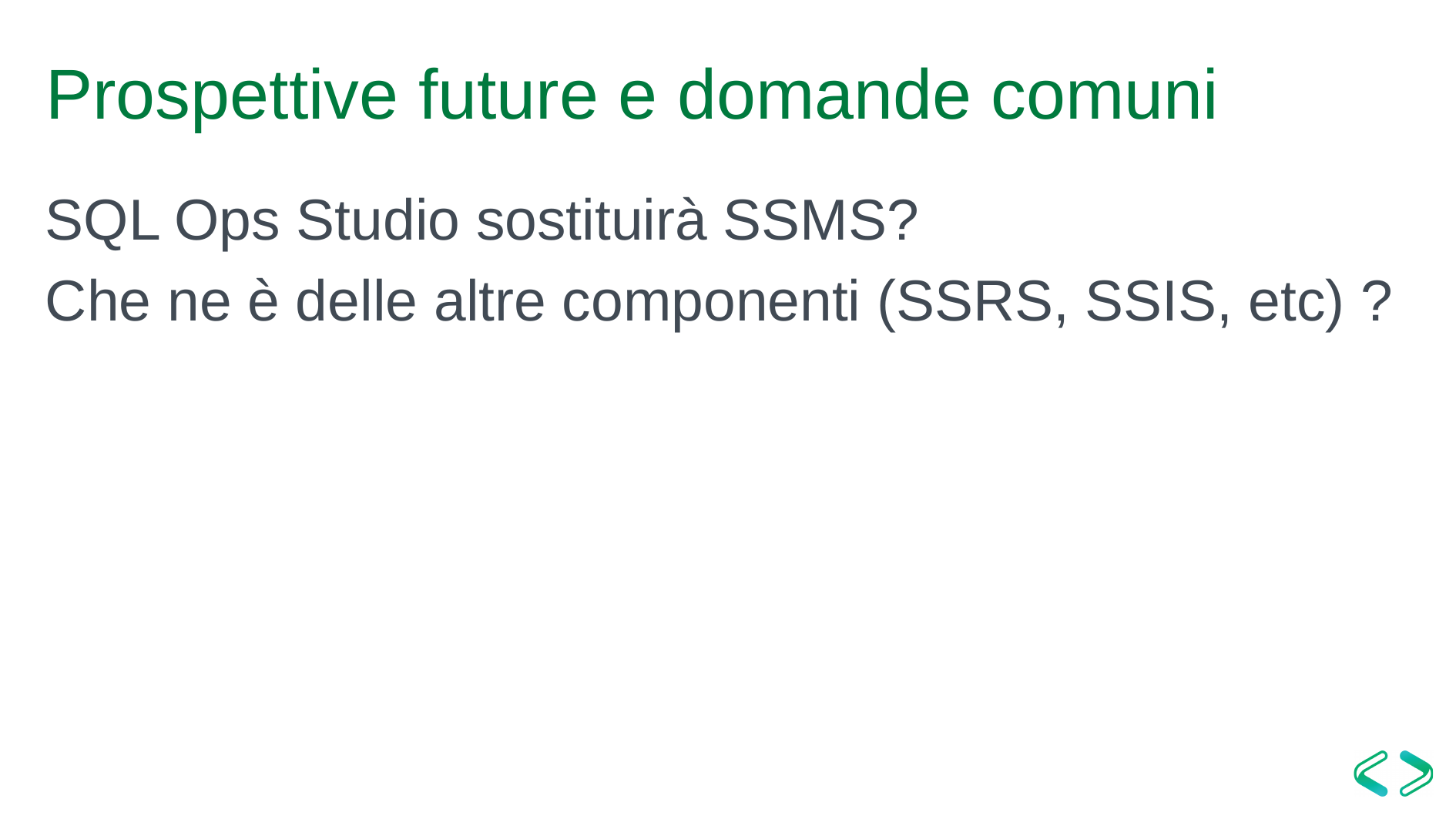

# Prospettive future e domande comuni
SQL Ops Studio sostituirà SSMS?
Che ne è delle altre componenti (SSRS, SSIS, etc) ?